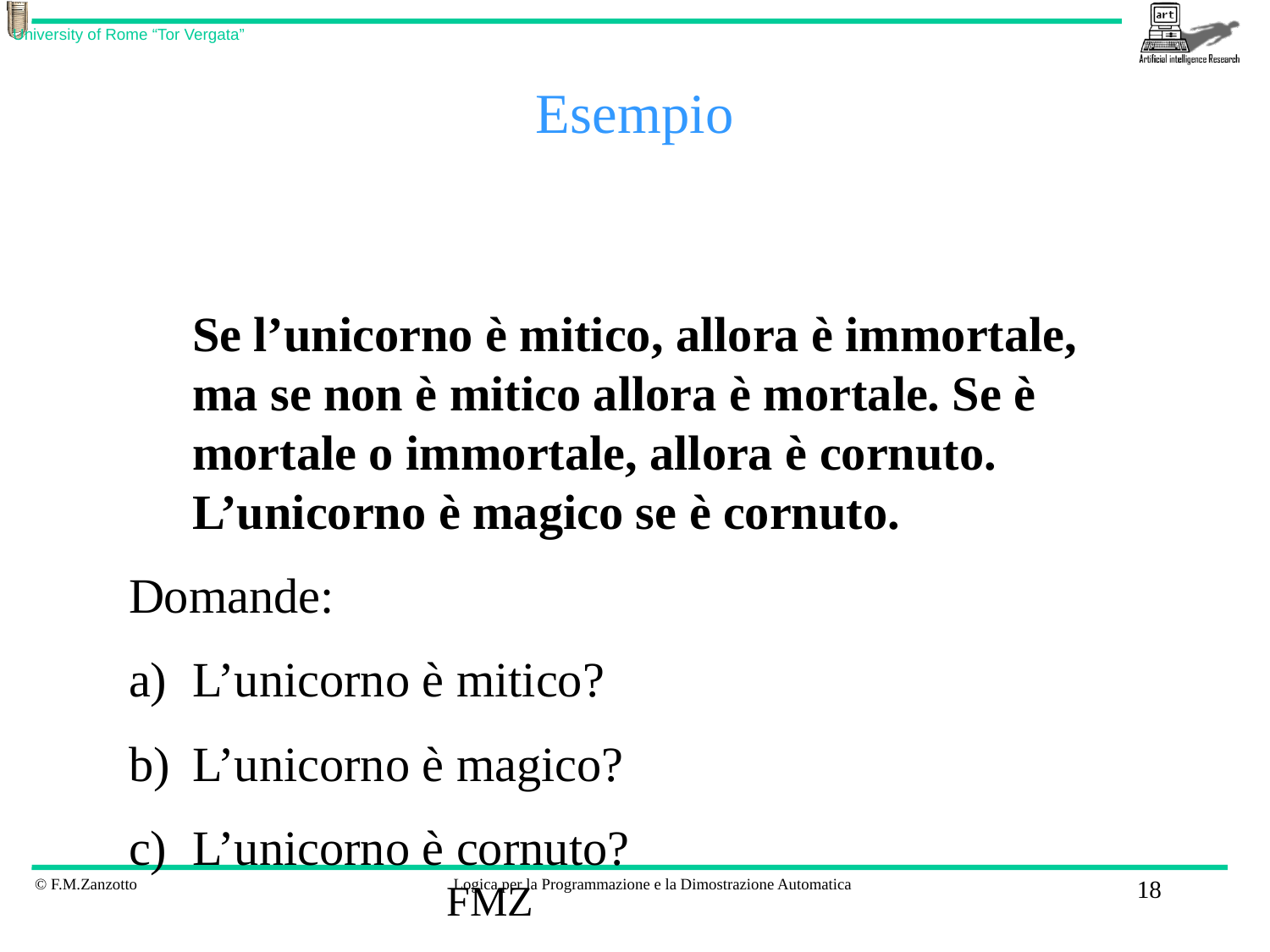

# Esempio
	Se l’unicorno è mitico, allora è immortale, ma se non è mitico allora è mortale. Se è mortale o immortale, allora è cornuto. L’unicorno è magico se è cornuto.
Domande:
L’unicorno è mitico?
L’unicorno è magico?
L’unicorno è cornuto?
FMZ
18